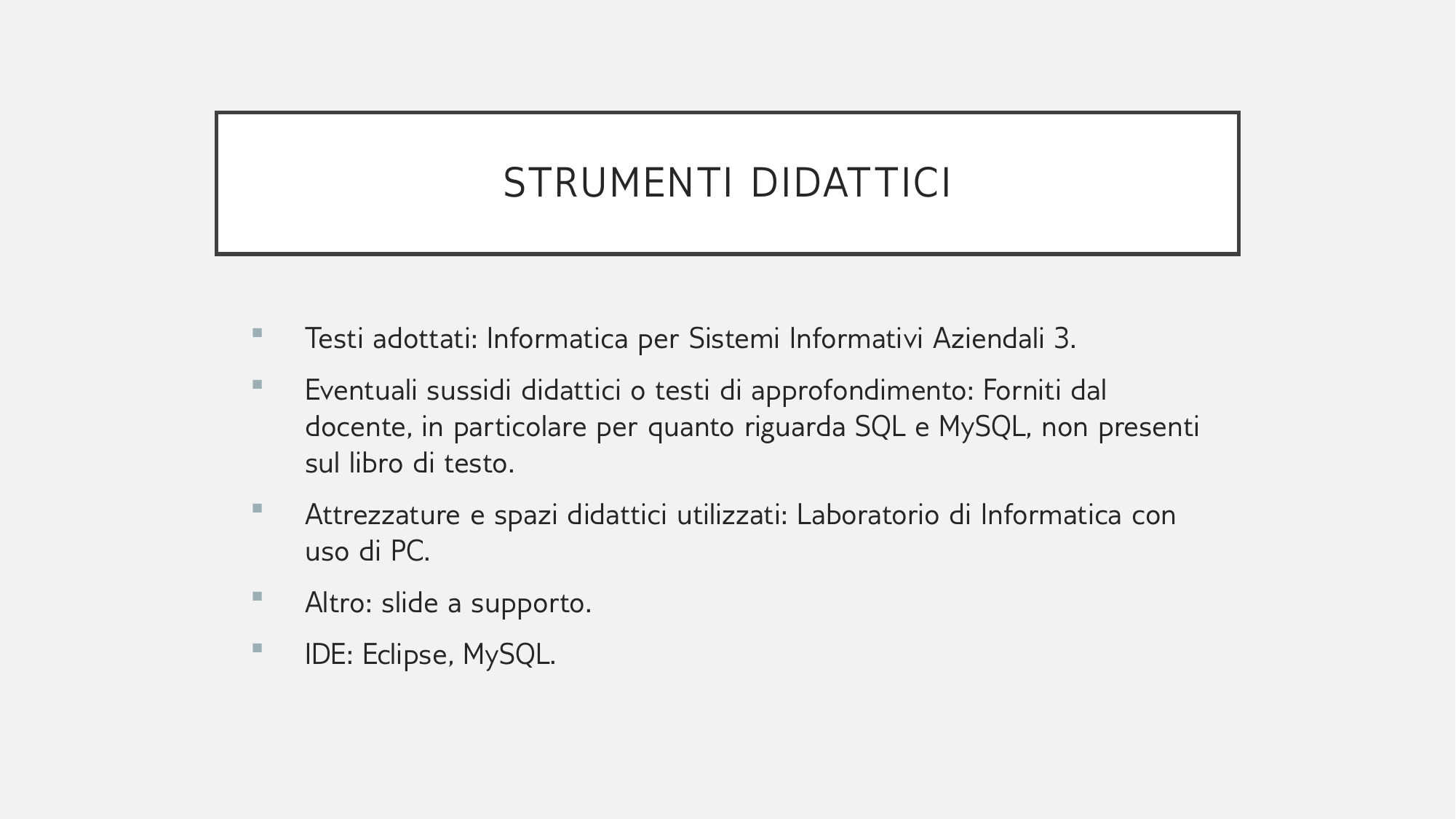

# Strumenti didattici
Testi adottati: Informatica per Sistemi Informativi Aziendali 3.
Eventuali sussidi didattici o testi di approfondimento: Forniti dal docente, in particolare per quanto riguarda SQL e MySQL, non presenti sul libro di testo.
Attrezzature e spazi didattici utilizzati: Laboratorio di Informatica con uso di PC.
Altro: slide a supporto.
IDE: Eclipse, MySQL.